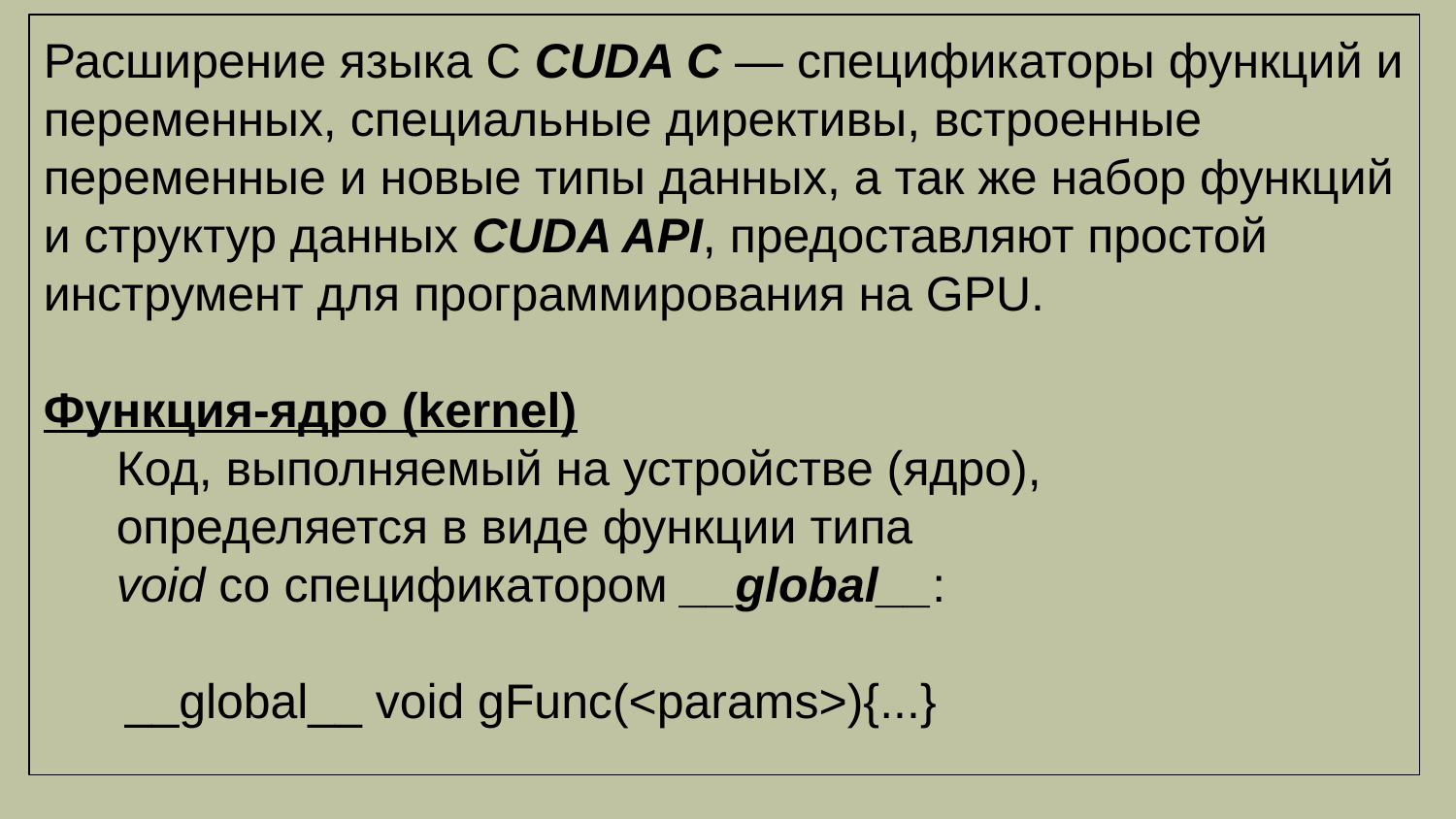

Расширение языка C CUDA C — спецификаторы функций и
переменных, специальные директивы, встроенные переменные и новые типы данных, а так же набор функций и структур данных CUDA API, предоставляют простой инструмент для программирования на GPU.

Функция-ядро (kernel)
Код, выполняемый на устройстве (ядро),
определяется в виде функции типа
void со спецификатором __global__:

      __global__ void gFunc(<params>){...}